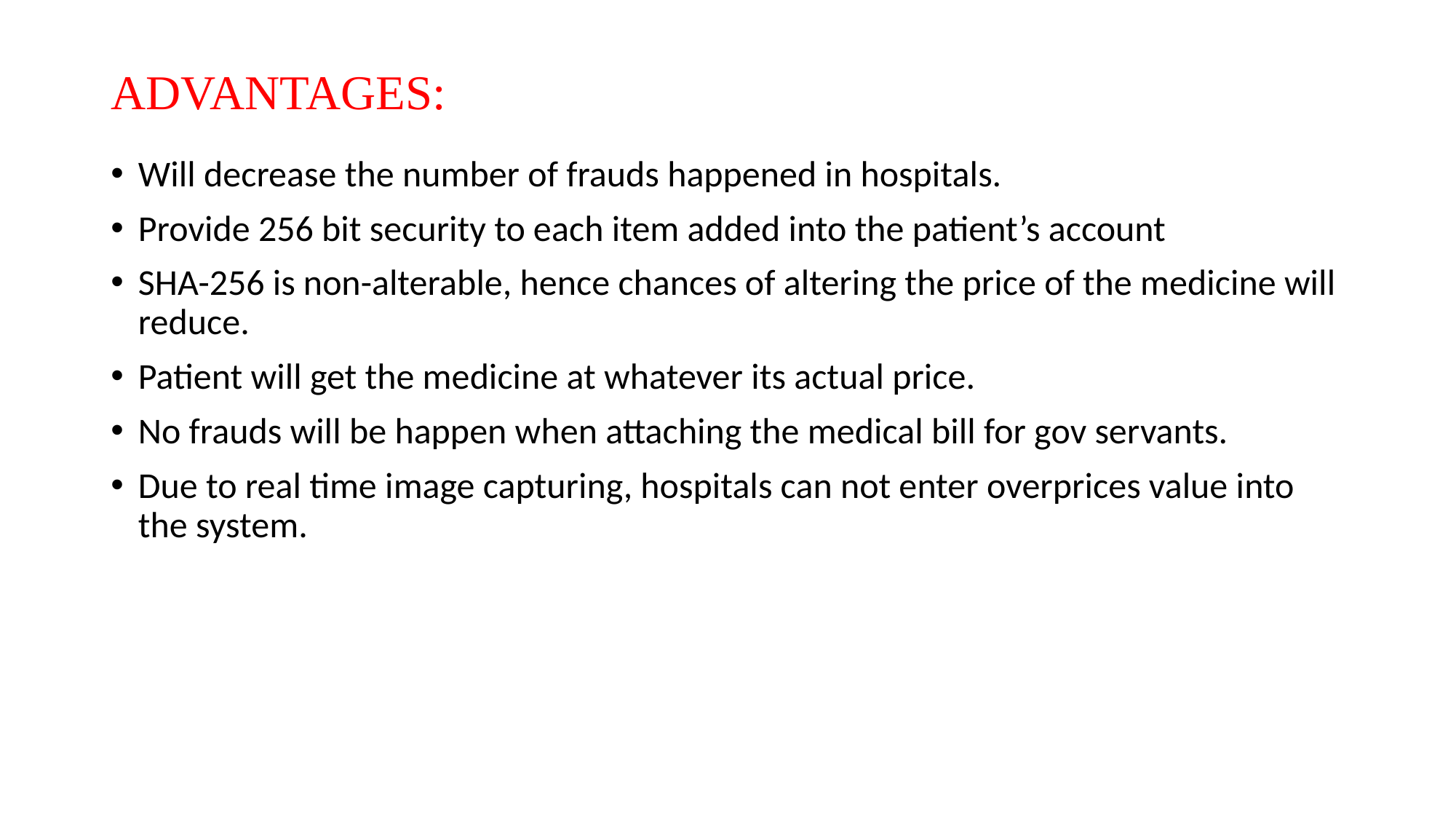

# ADVANTAGES:
Will decrease the number of frauds happened in hospitals.
Provide 256 bit security to each item added into the patient’s account
SHA-256 is non-alterable, hence chances of altering the price of the medicine will reduce.
Patient will get the medicine at whatever its actual price.
No frauds will be happen when attaching the medical bill for gov servants.
Due to real time image capturing, hospitals can not enter overprices value into the system.